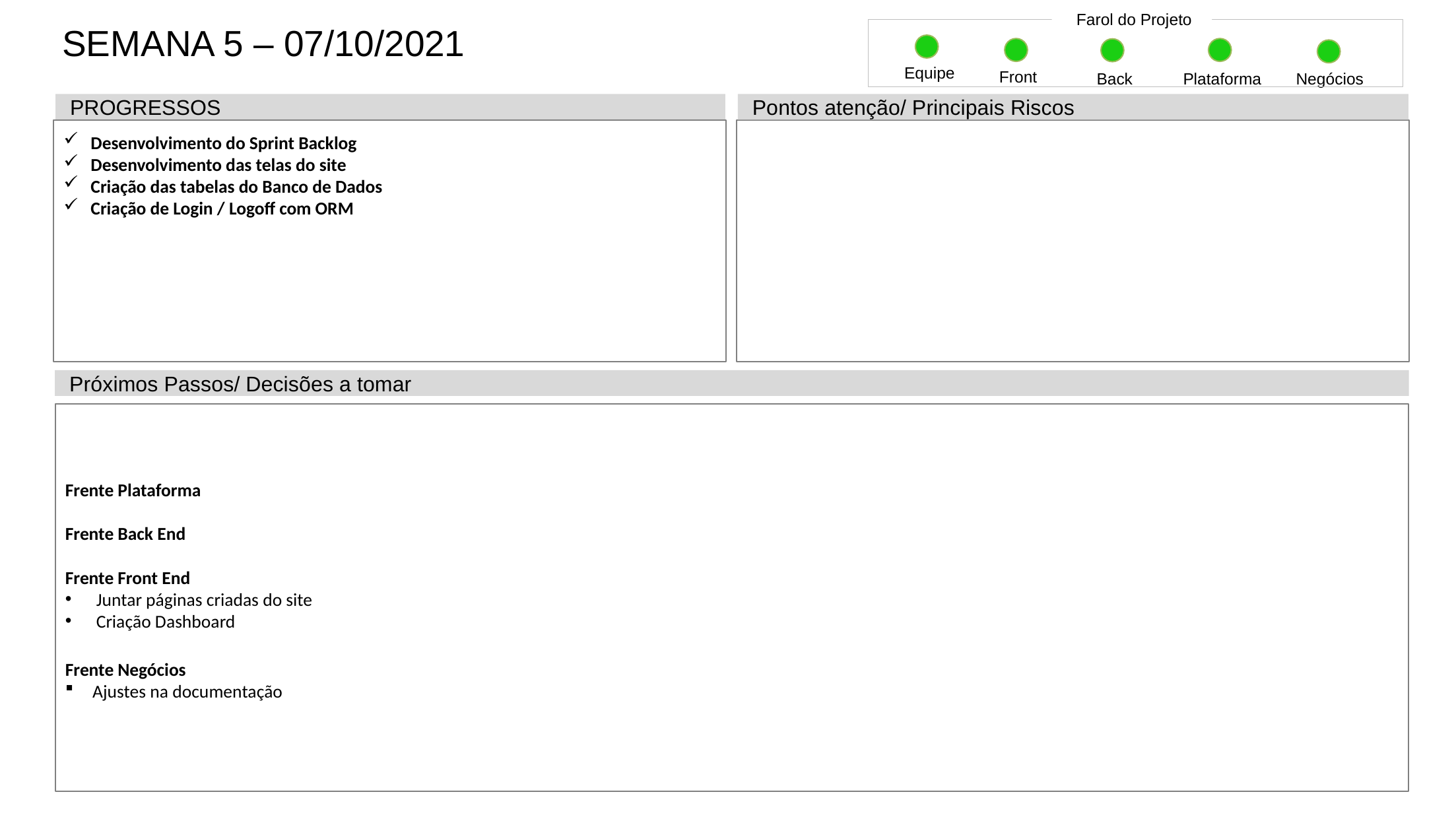

Farol do Projeto

# SEMANA 5 – 07/10/2021

Equipe
Front
Negócios
Back
Plataforma
PROGRESSOS
Pontos atenção/ Principais Riscos
Desenvolvimento do Sprint Backlog
Desenvolvimento das telas do site
Criação das tabelas do Banco de Dados
Criação de Login / Logoff com ORM

Próximos Passos/ Decisões a tomar
Frente Plataforma

Frente Back End

Frente Front End
Juntar páginas criadas do site
Criação Dashboard

Frente Negócios
Ajustes na documentação